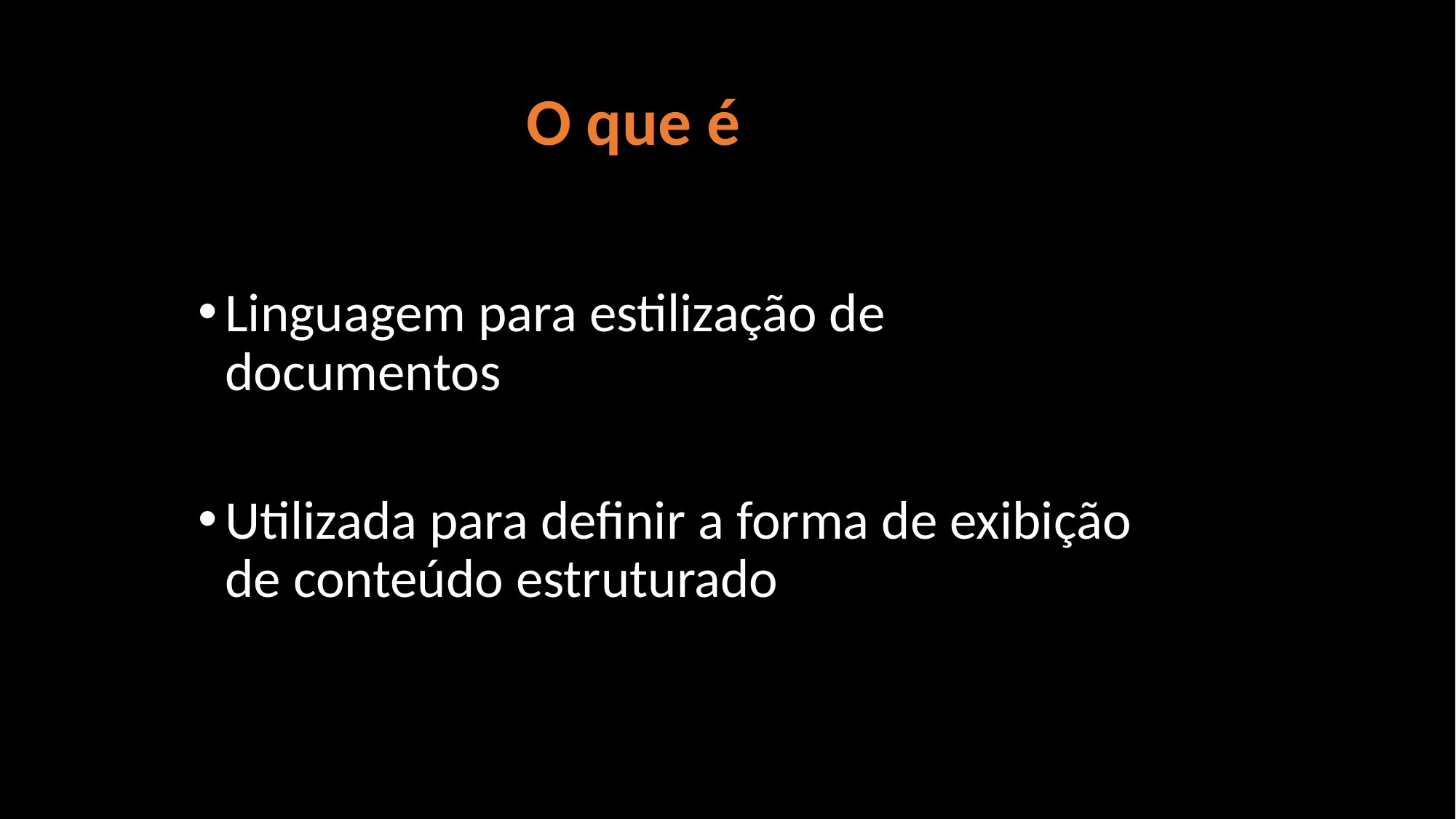

O que é
Linguagem para estilização de documentos

Utilizada para definir a forma de exibição de conteúdo estruturado